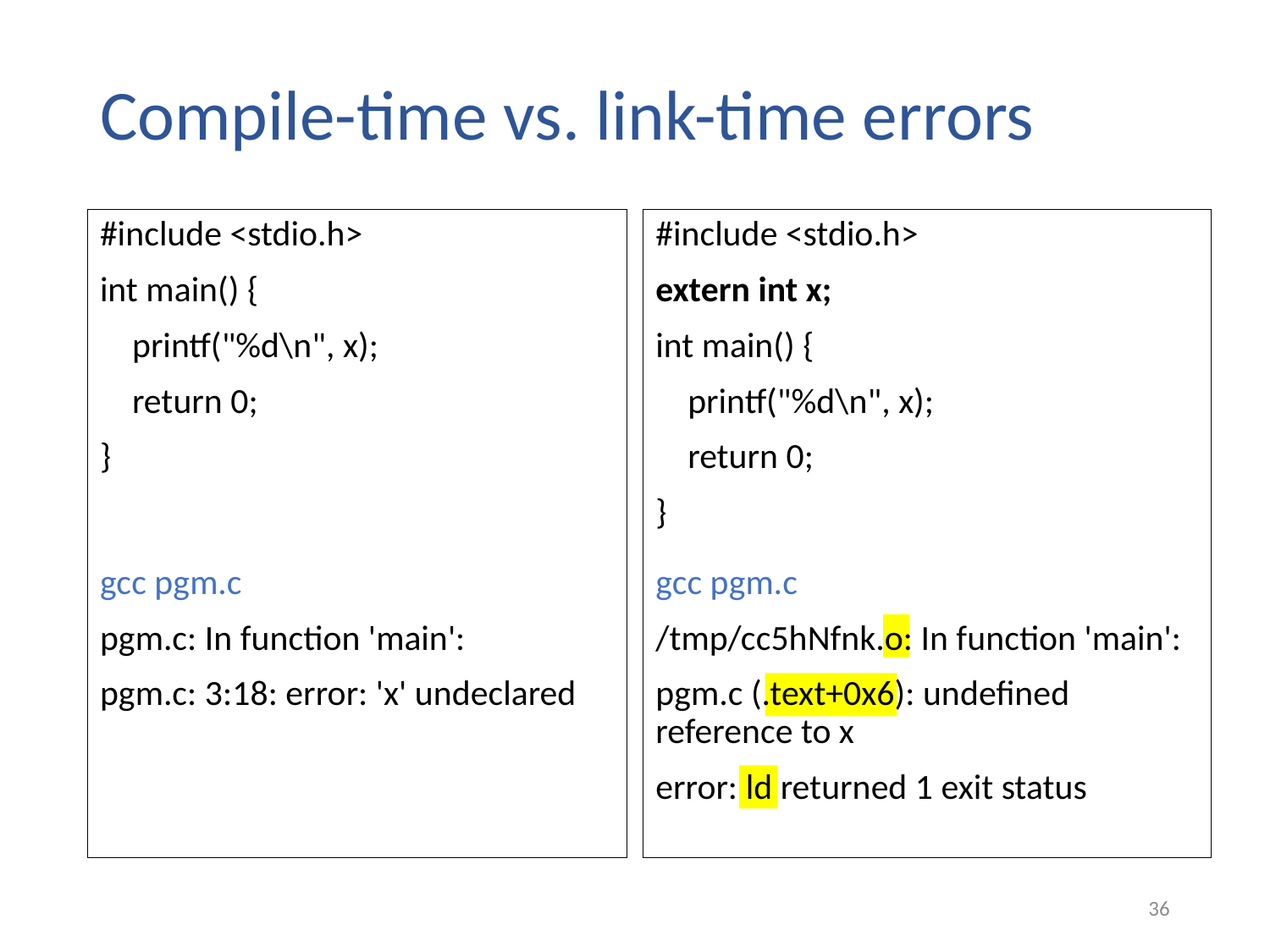

# Compile-time vs. link-time errors
#include <stdio.h>
int main() {
    printf("%d\n", x);
    return 0;
}

gcc pgm.c
pgm.c: In function 'main':
pgm.c: 3:18: error: 'x' undeclared
#include <stdio.h>
extern int x;
int main() {
    printf("%d\n", x);
    return 0;
}
gcc pgm.c
/tmp/cc5hNfnk.o: In function 'main':
pgm.c (.text+0x6): undefined reference to x
error: ld returned 1 exit status

36